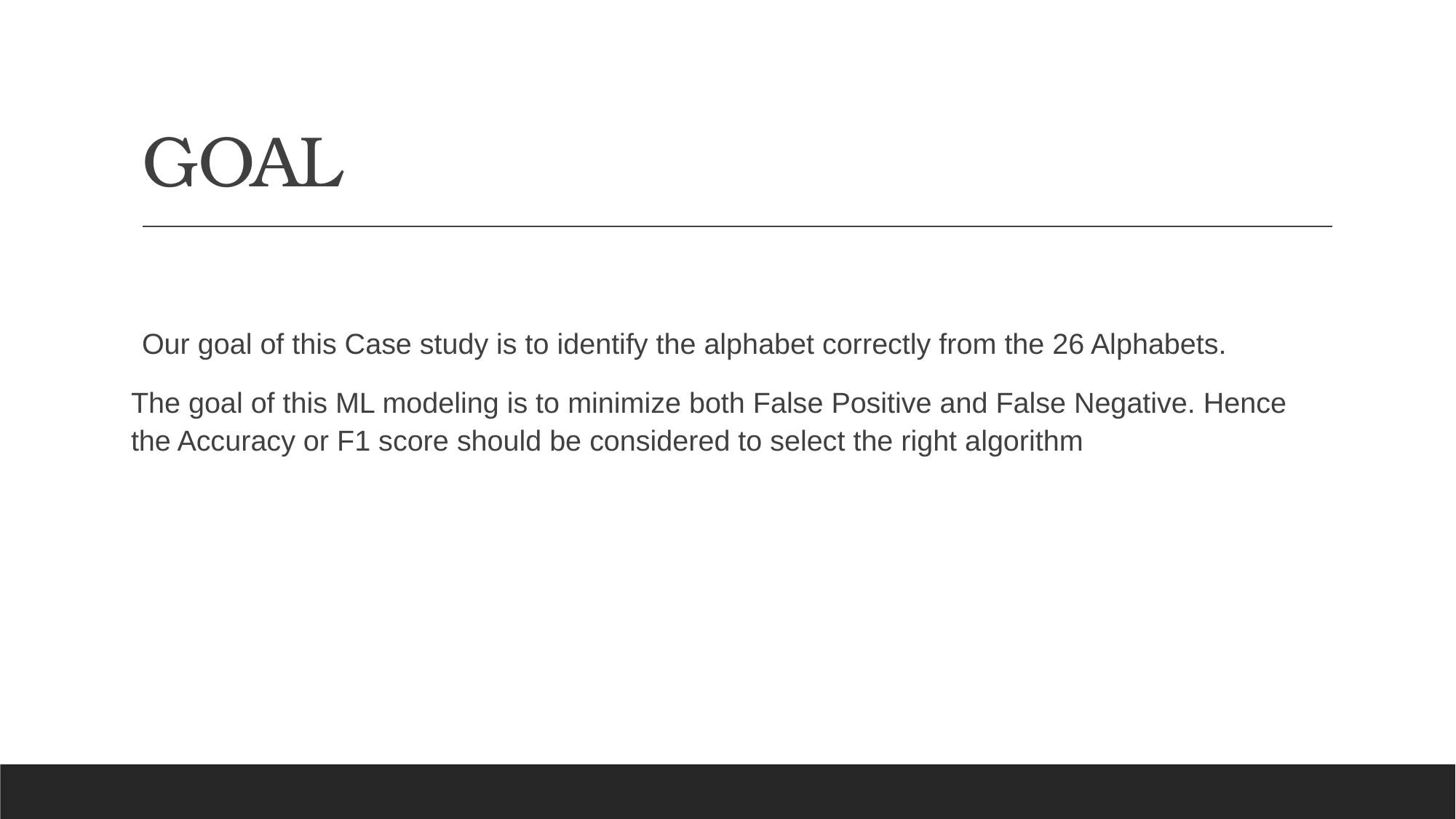

# GOAL
Our goal of this Case study is to identify the alphabet correctly from the 26 Alphabets.
The goal of this ML modeling is to minimize both False Positive and False Negative. Hence the Accuracy or F1 score should be considered to select the right algorithm